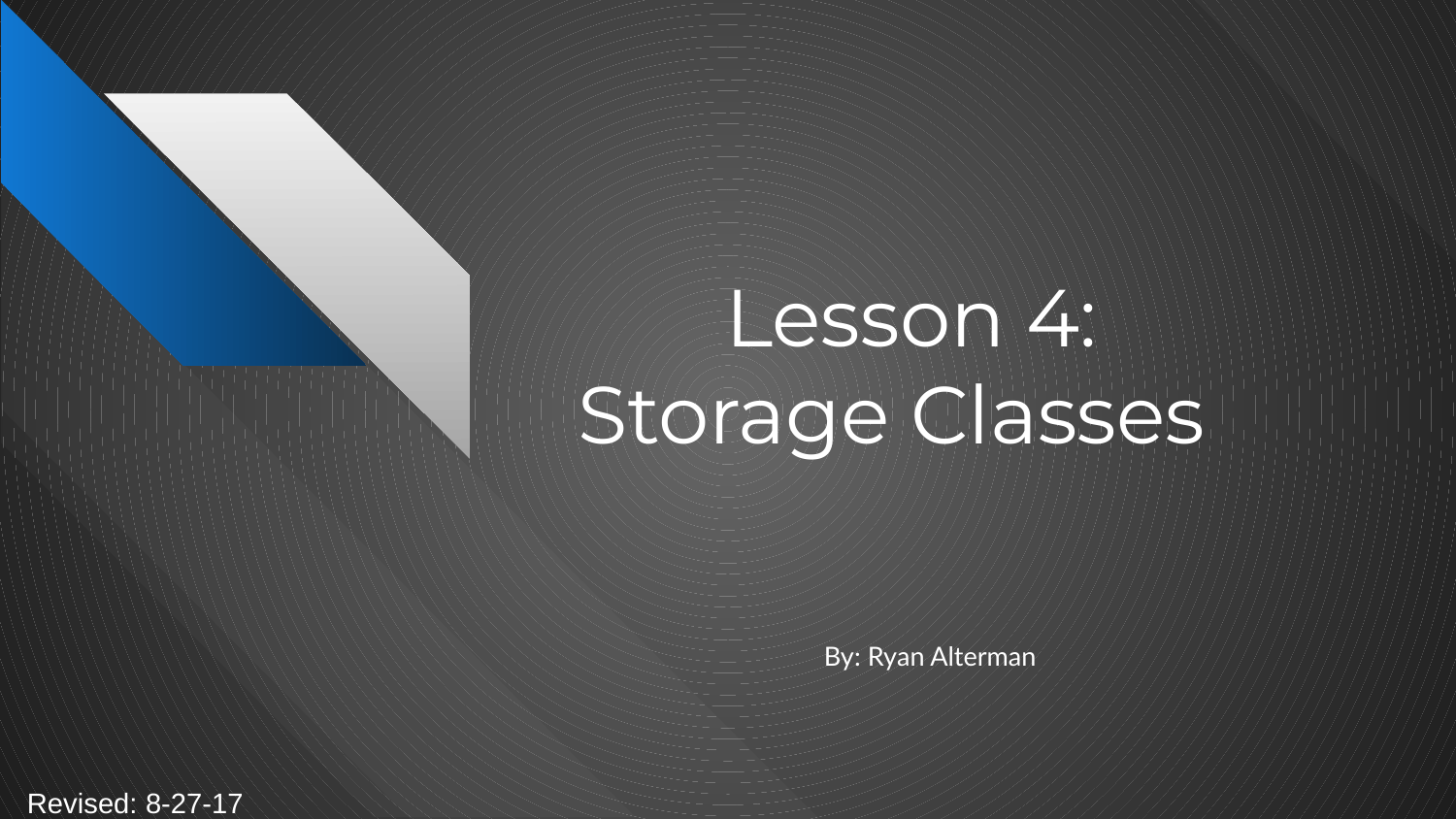

# Lesson 4:      Storage Classes
By: Ryan Alterman
Revised: 8-27-17